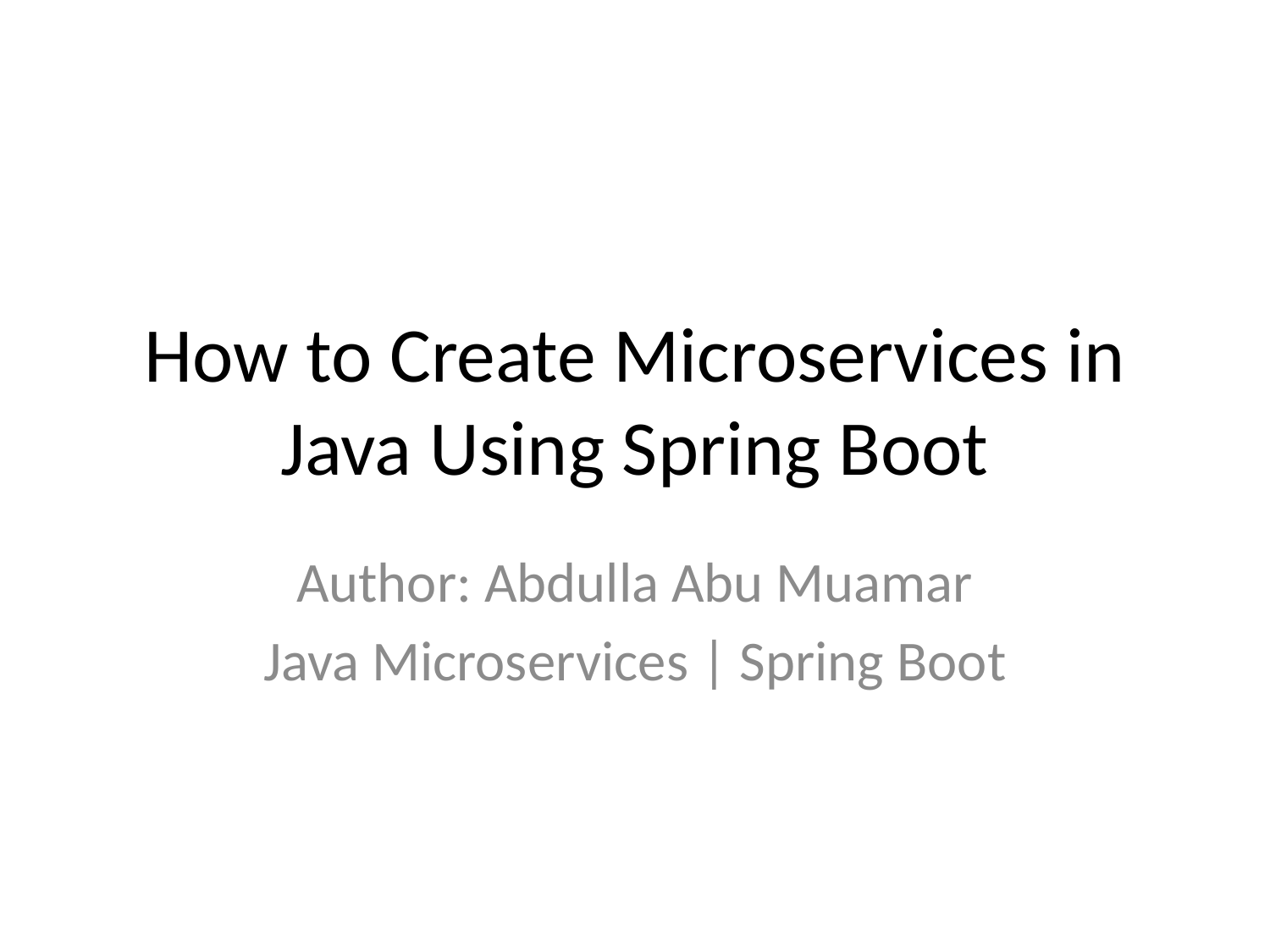

# How to Create Microservices in Java Using Spring Boot
Author: Abdulla Abu Muamar
Java Microservices | Spring Boot